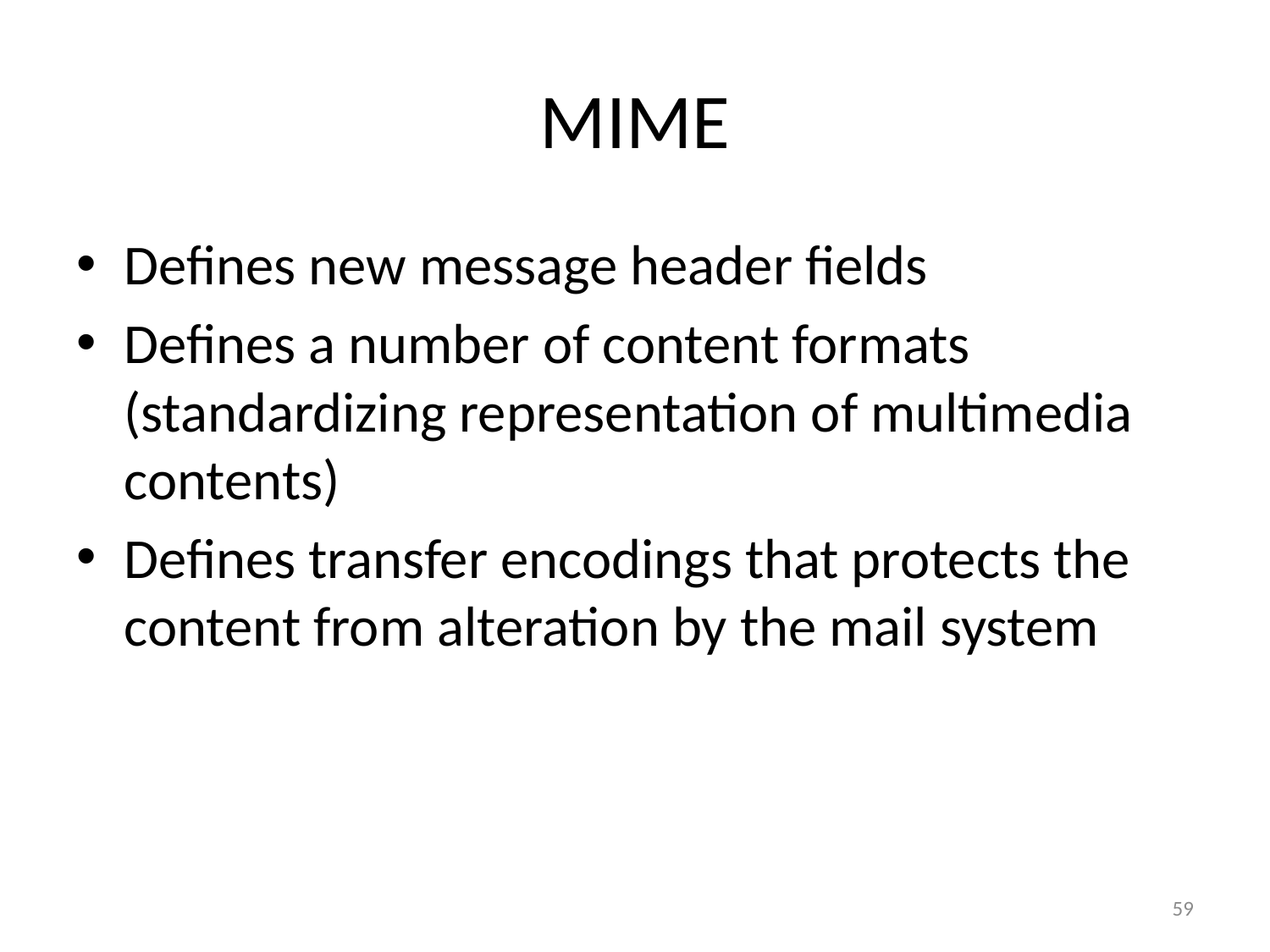

# MIME
Defines new message header fields
Defines a number of content formats (standardizing representation of multimedia contents)
Defines transfer encodings that protects the content from alteration by the mail system

59